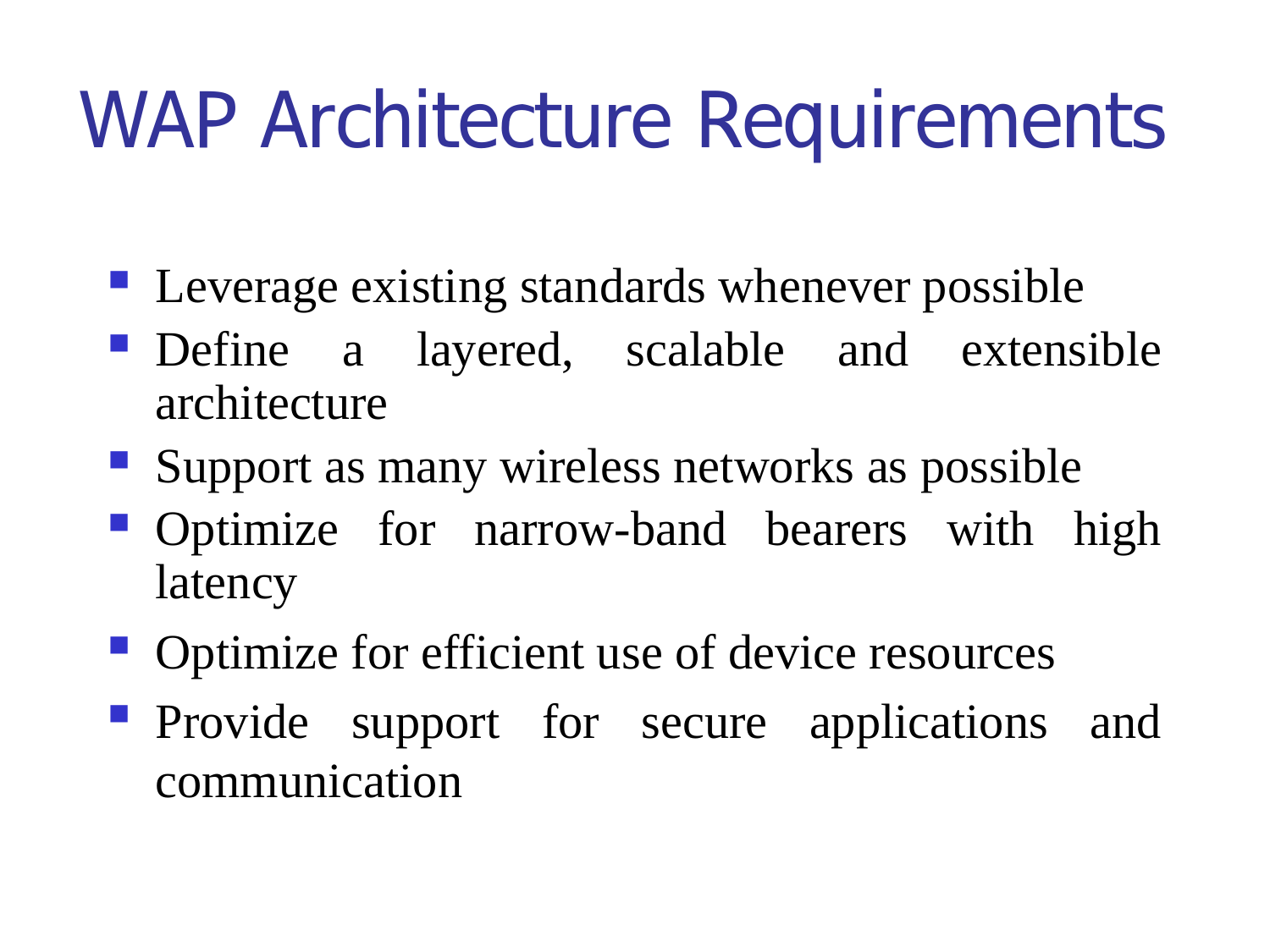

# WAP Architecture Requirements
Leverage existing standards whenever possible
Define a layered, scalable and extensible architecture
Support as many wireless networks as possible
Optimize for narrow-band bearers with high latency
Optimize for efficient use of device resources
Provide support for secure applications and communication